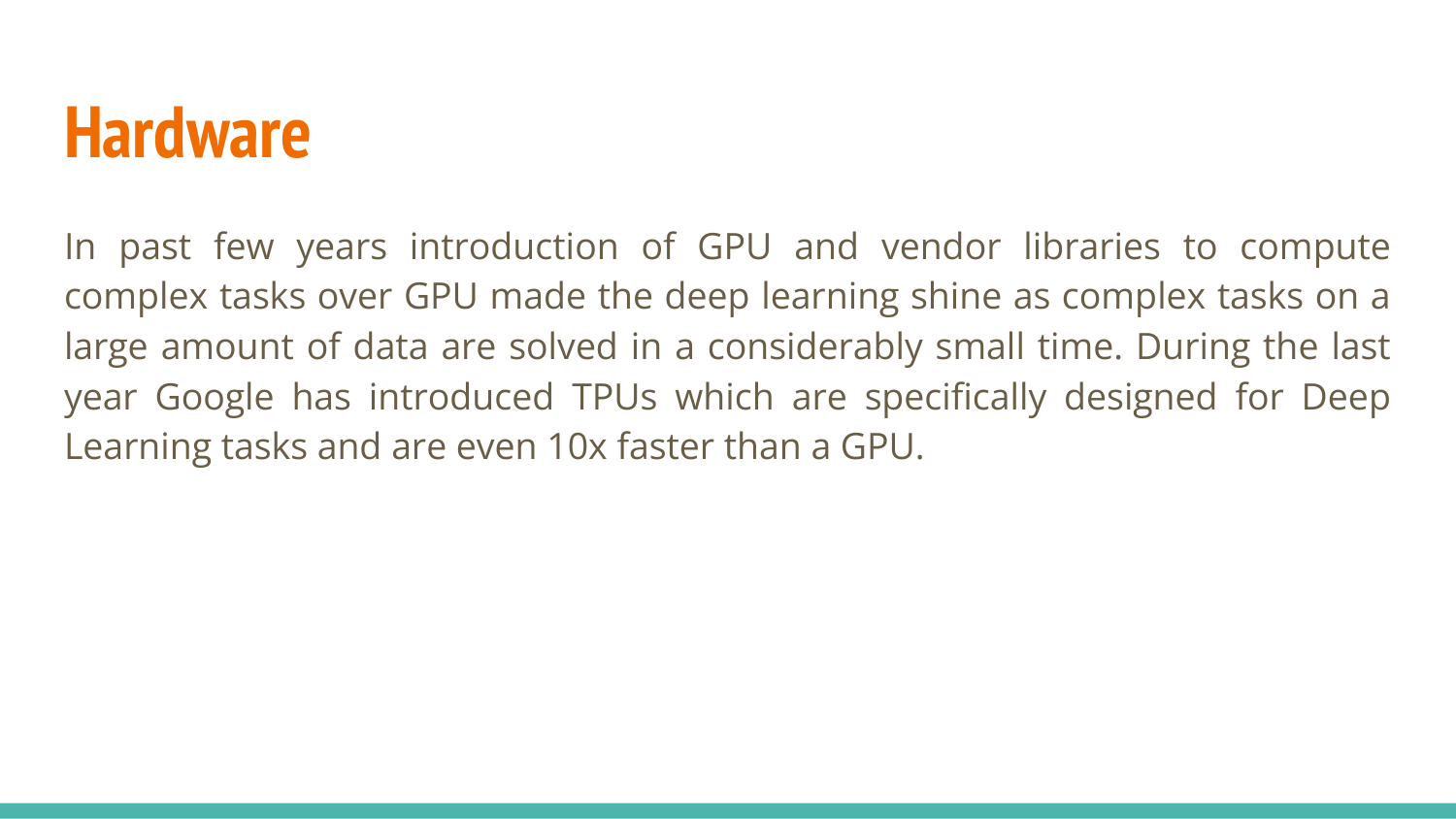

# Hardware
In past few years introduction of GPU and vendor libraries to compute complex tasks over GPU made the deep learning shine as complex tasks on a large amount of data are solved in a considerably small time. During the last year Google has introduced TPUs which are specifically designed for Deep Learning tasks and are even 10x faster than a GPU.